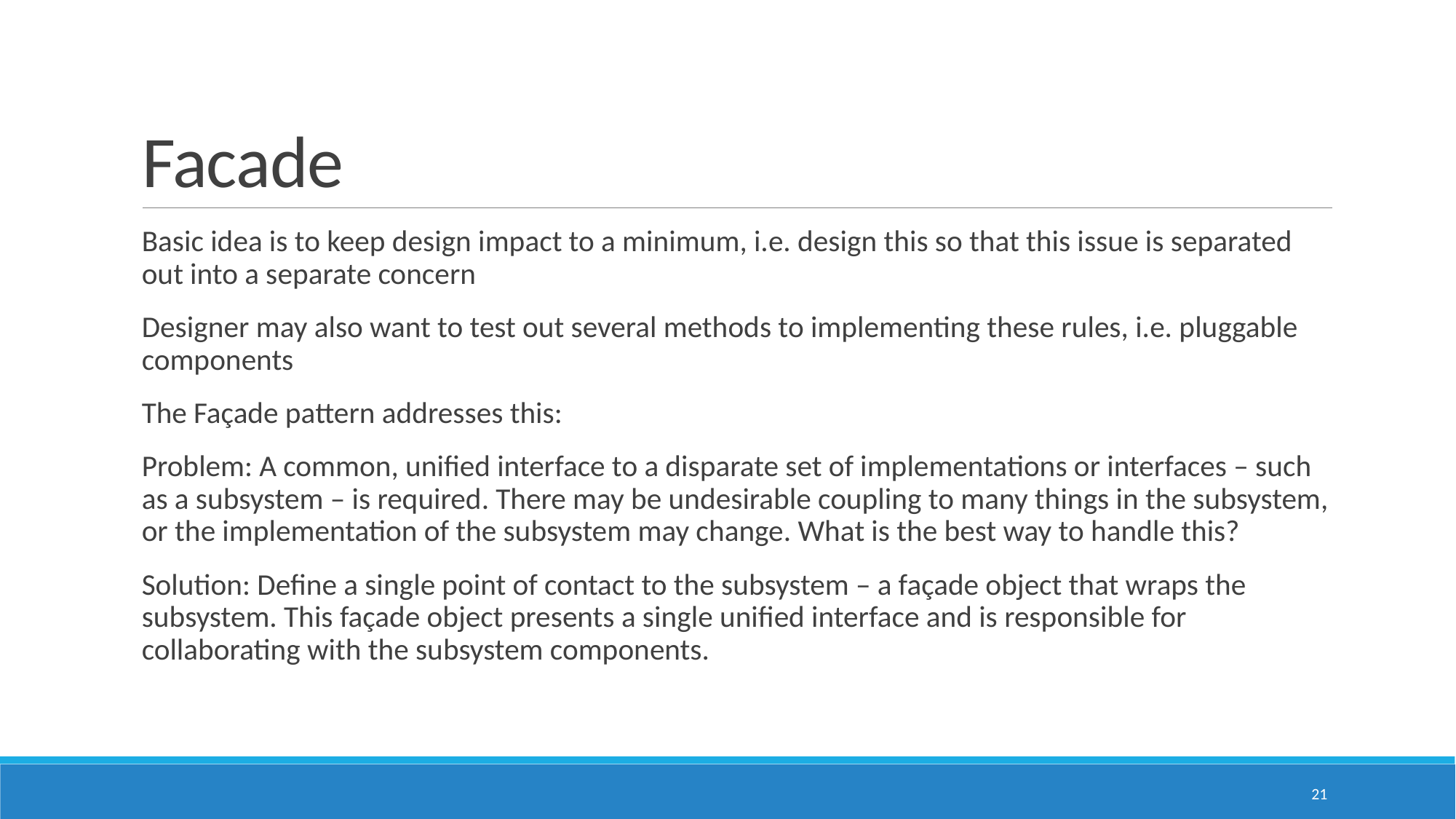

# Facade
Basic idea is to keep design impact to a minimum, i.e. design this so that this issue is separated out into a separate concern
Designer may also want to test out several methods to implementing these rules, i.e. pluggable components
The Façade pattern addresses this:
Problem: A common, unified interface to a disparate set of implementations or interfaces – such as a subsystem – is required. There may be undesirable coupling to many things in the subsystem, or the implementation of the subsystem may change. What is the best way to handle this?
Solution: Define a single point of contact to the subsystem – a façade object that wraps the subsystem. This façade object presents a single unified interface and is responsible for collaborating with the subsystem components.
21